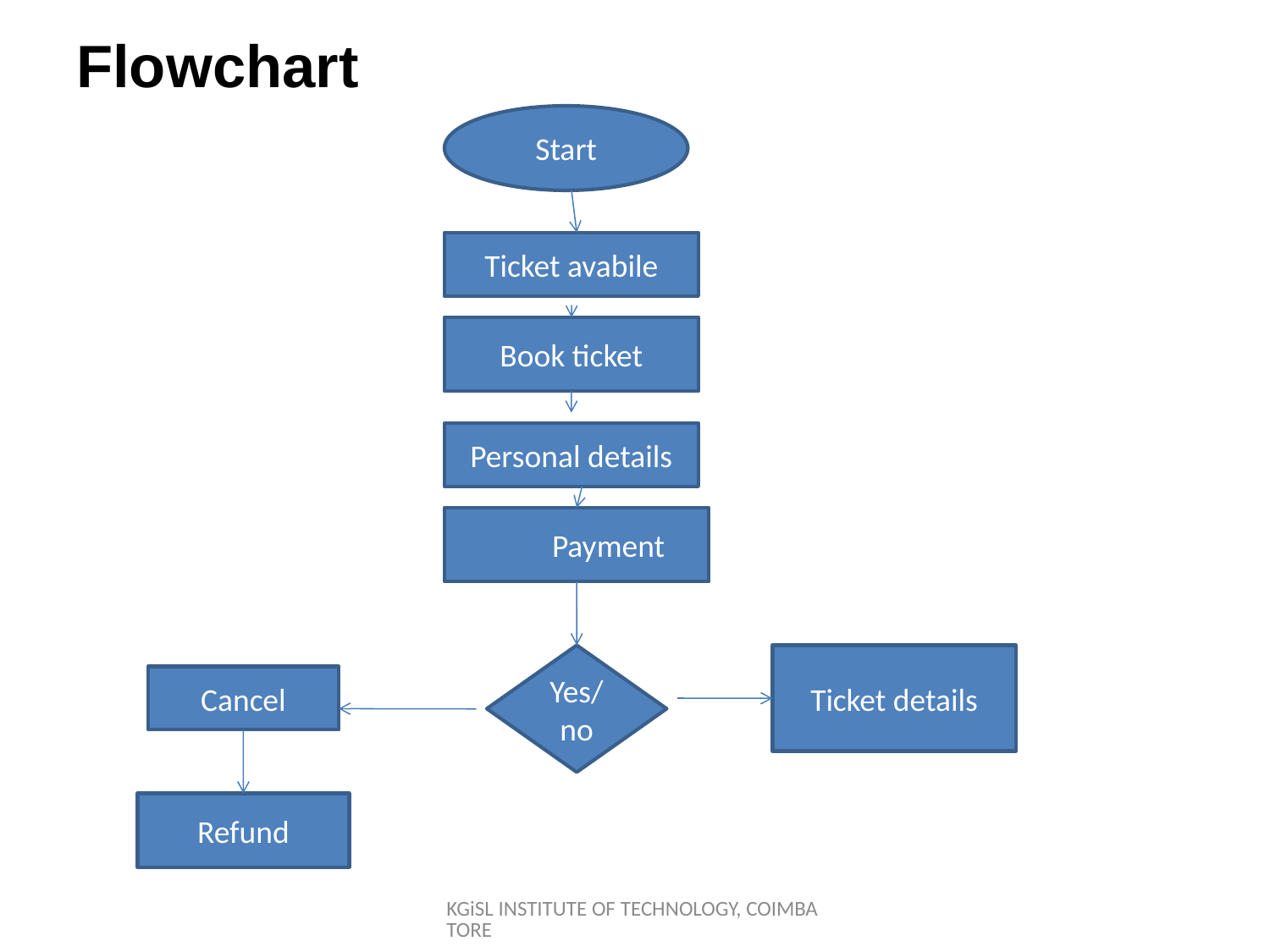

# Flowchart
Start
Ticket avabile
Book ticket
Personal details
Payment
Yes/no
Ticket details
Cancel
Refund
KGiSL INSTITUTE OF TECHNOLOGY, COIMBATORE